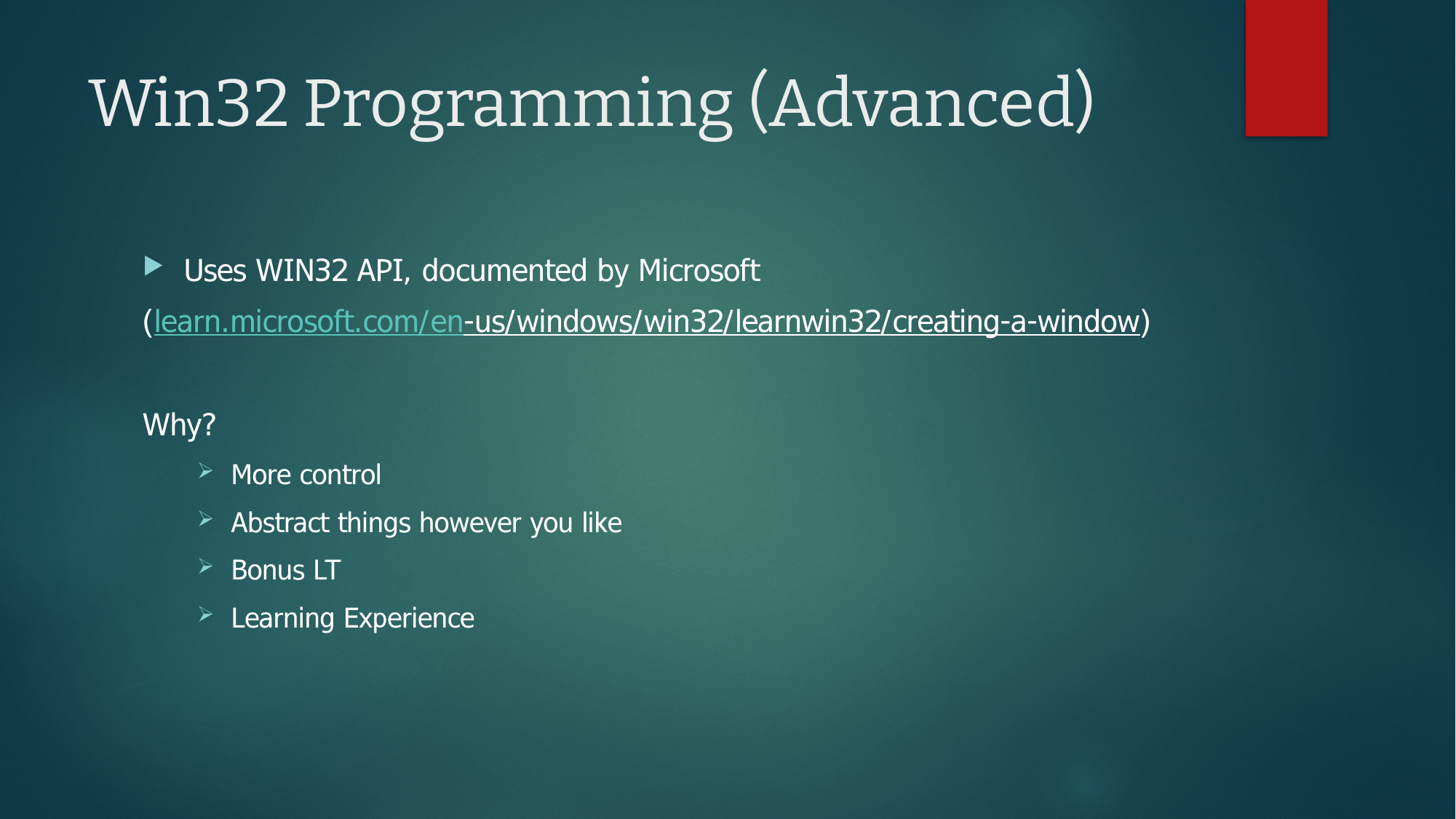

# Win32 Programming (Advanced)
Uses WIN32 API, documented by Microsoft
(learn.microsoft.com/en-us/windows/win32/learnwin32/creating-a-window)

Why?
More control
Abstract things however you like
Bonus LT
Learning Experience